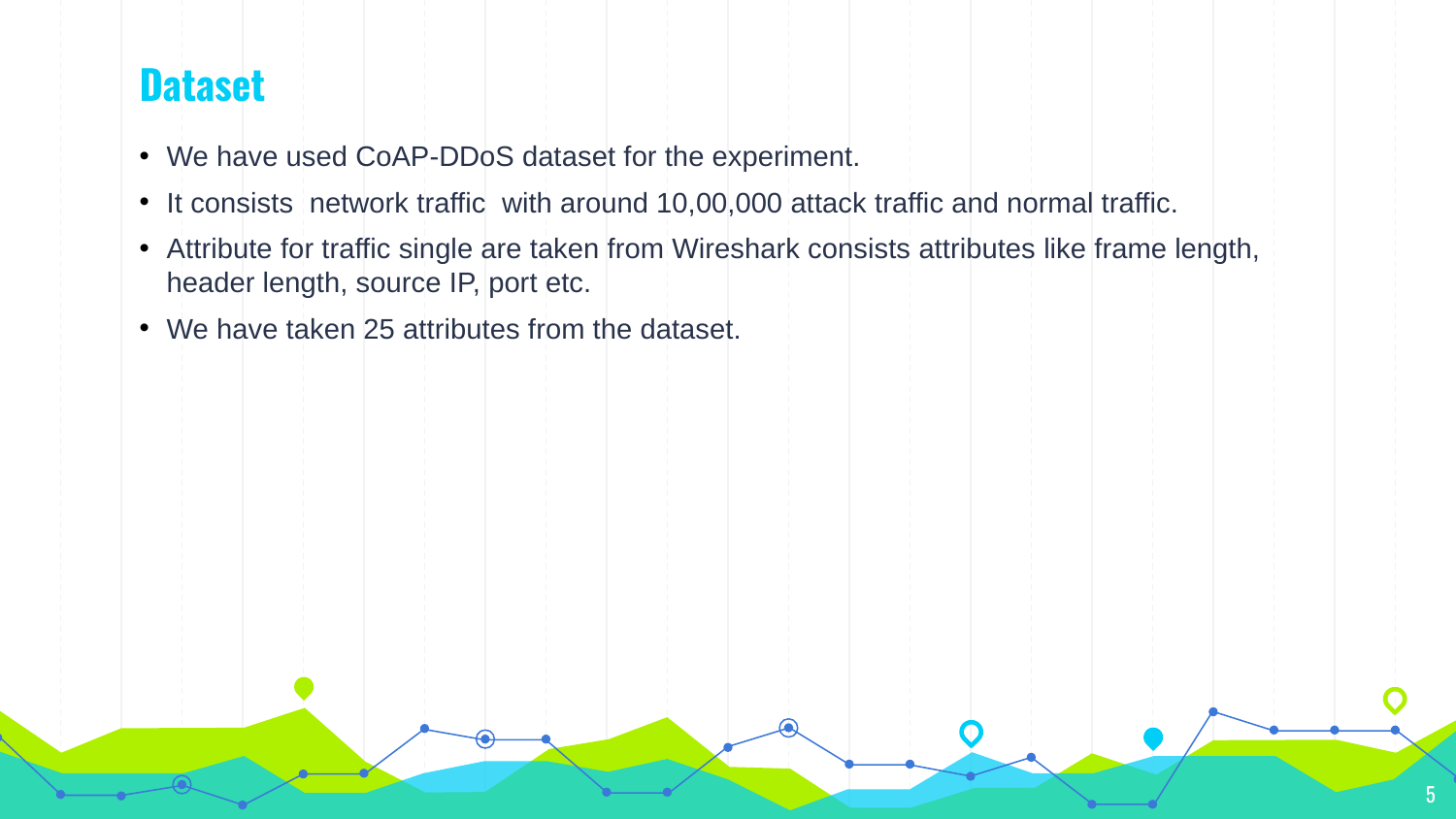

# Dataset
We have used CoAP-DDoS dataset for the experiment.
It consists  network traffic  with around 10,00,000 attack traffic and normal traffic.
Attribute for traffic single are taken from Wireshark consists attributes like frame length, header length, source IP, port etc.
We have taken 25 attributes from the dataset.

5